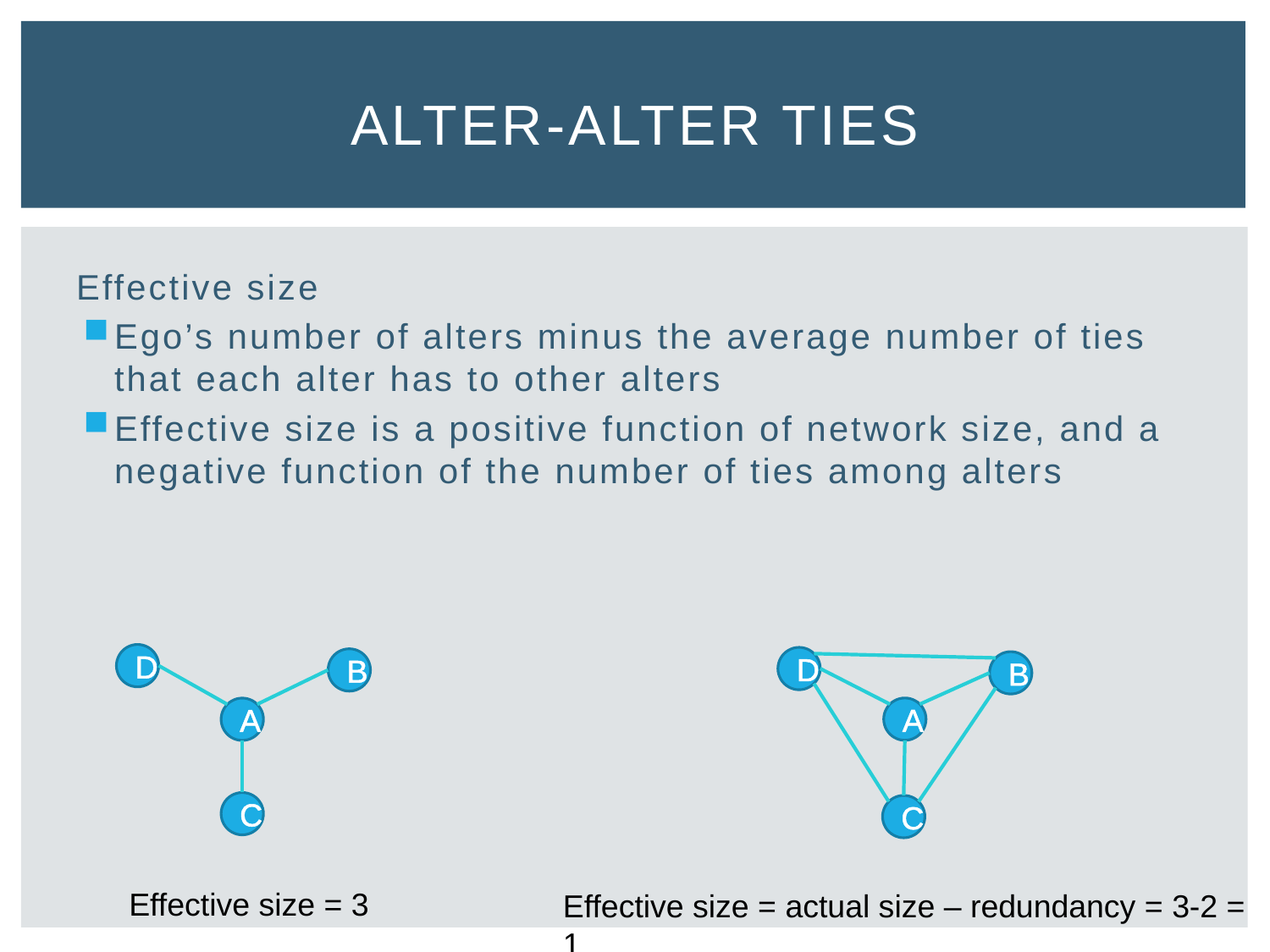

# Alter-alter ties
Effective size
Ego’s number of alters minus the average number of ties that each alter has to other alters
Effective size is a positive function of network size, and a negative function of the number of ties among alters
D
B
A
C
D
B
A
C
Effective size = 3
Effective size = actual size – redundancy = 3-2 = 1